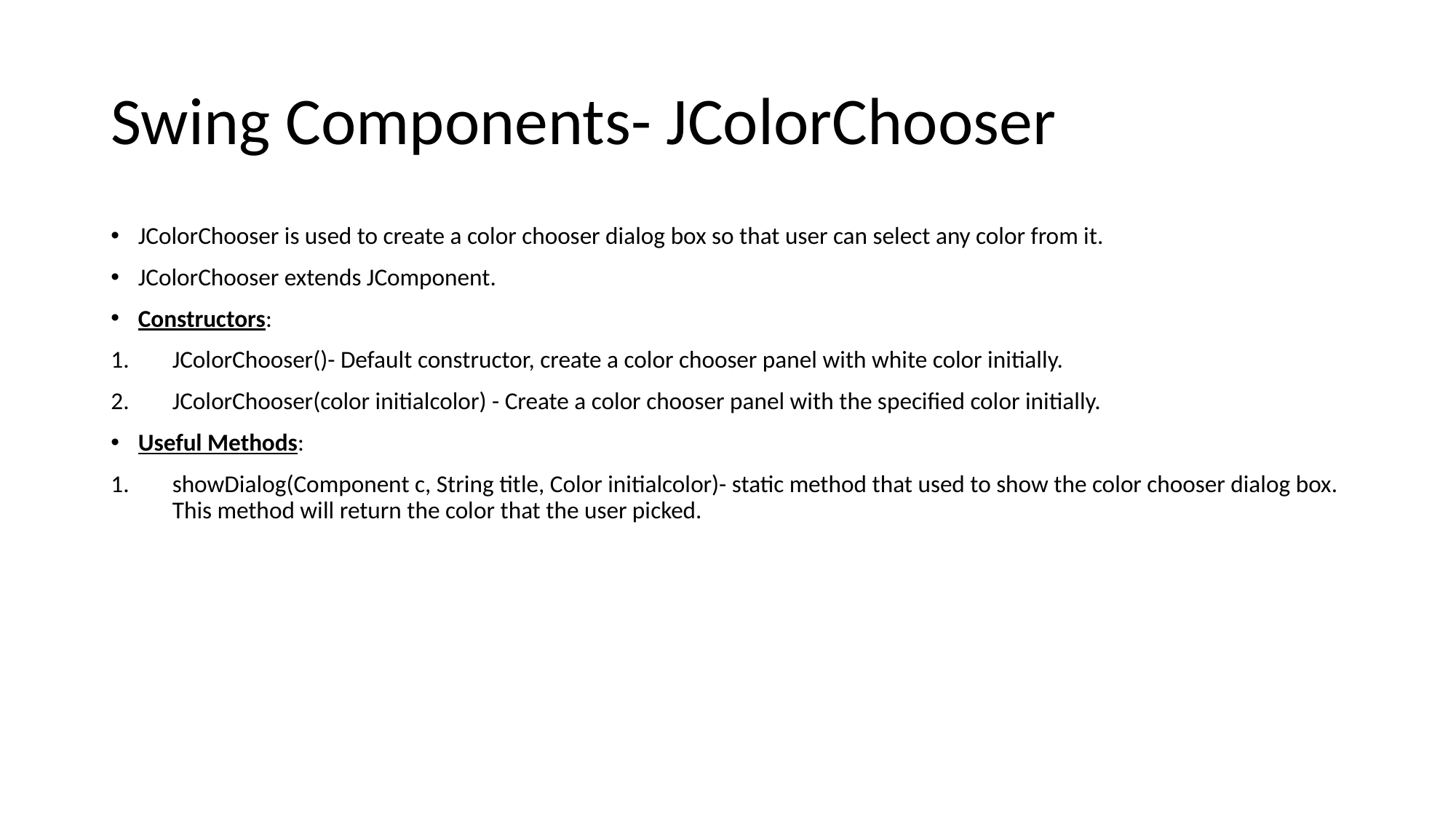

# Swing Components- JColorChooser
JColorChooser is used to create a color chooser dialog box so that user can select any color from it.
JColorChooser extends JComponent.
Constructors:
JColorChooser()- Default constructor, create a color chooser panel with white color initially.
JColorChooser(color initialcolor) - Create a color chooser panel with the specified color initially.
Useful Methods:
showDialog(Component c, String title, Color initialcolor)- static method that used to show the color chooser dialog box. This method will return the color that the user picked.